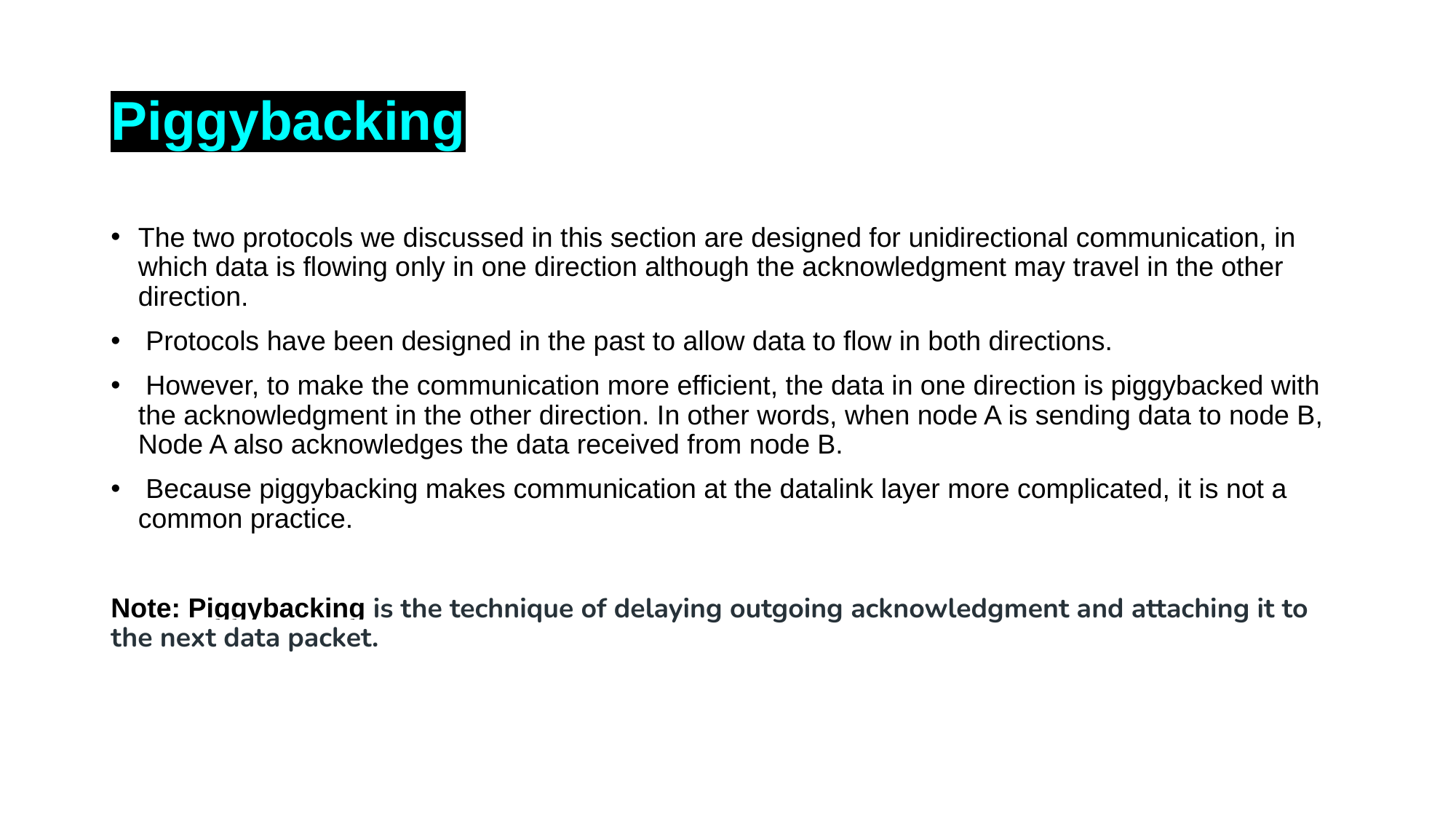

# Piggybacking
The two protocols we discussed in this section are designed for unidirectional communication, in which data is flowing only in one direction although the acknowledgment may travel in the other direction.
 Protocols have been designed in the past to allow data to flow in both directions.
 However, to make the communication more efficient, the data in one direction is piggybacked with the acknowledgment in the other direction. In other words, when node A is sending data to node B, Node A also acknowledges the data received from node B.
 Because piggybacking makes communication at the datalink layer more complicated, it is not a common practice.

Note: Piggybacking is the technique of delaying outgoing acknowledgment and attaching it to the next data packet.